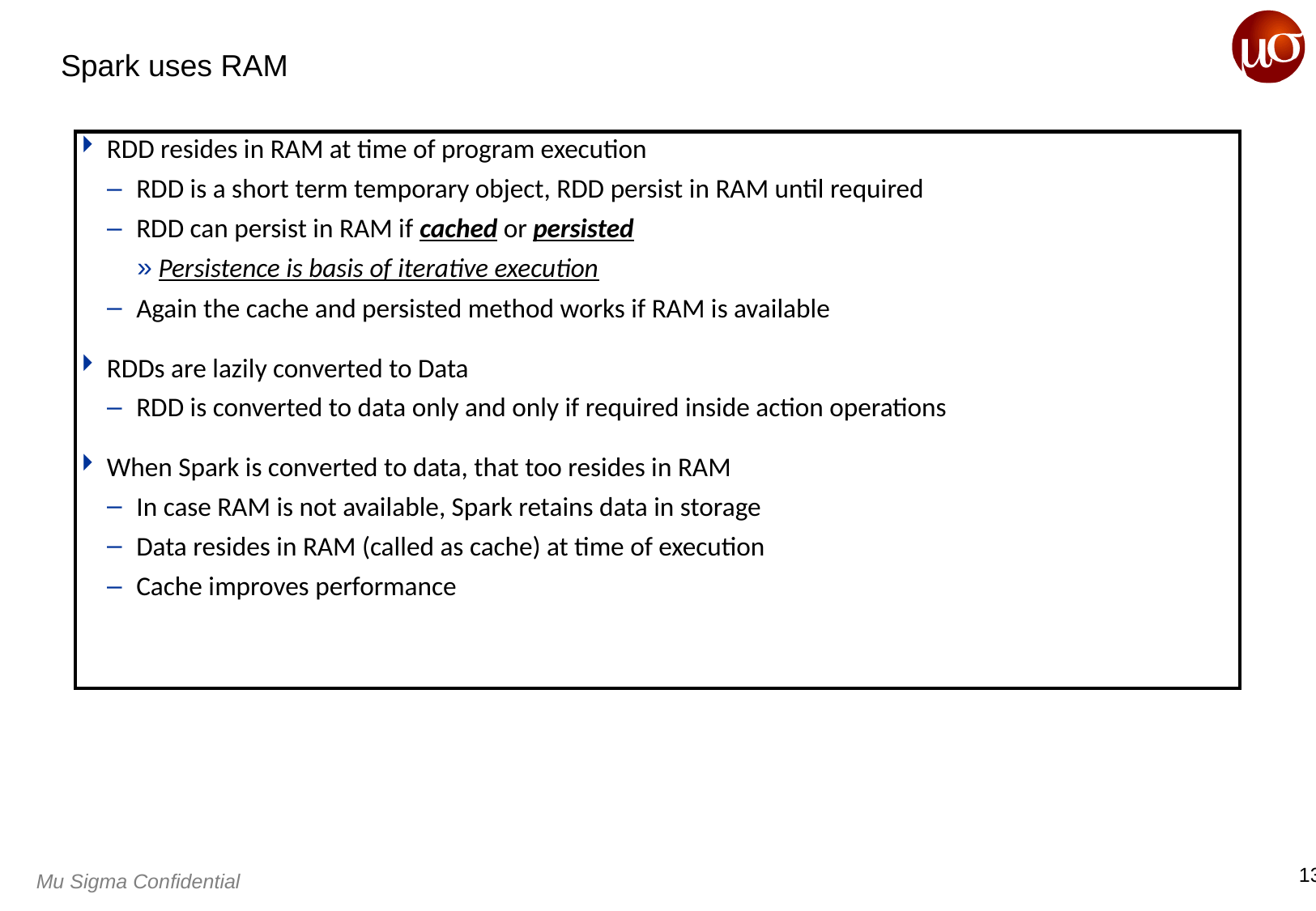

# Spark uses RAM
RDD resides in RAM at time of program execution
RDD is a short term temporary object, RDD persist in RAM until required
RDD can persist in RAM if cached or persisted
Persistence is basis of iterative execution
Again the cache and persisted method works if RAM is available
RDDs are lazily converted to Data
RDD is converted to data only and only if required inside action operations
When Spark is converted to data, that too resides in RAM
In case RAM is not available, Spark retains data in storage
Data resides in RAM (called as cache) at time of execution
Cache improves performance